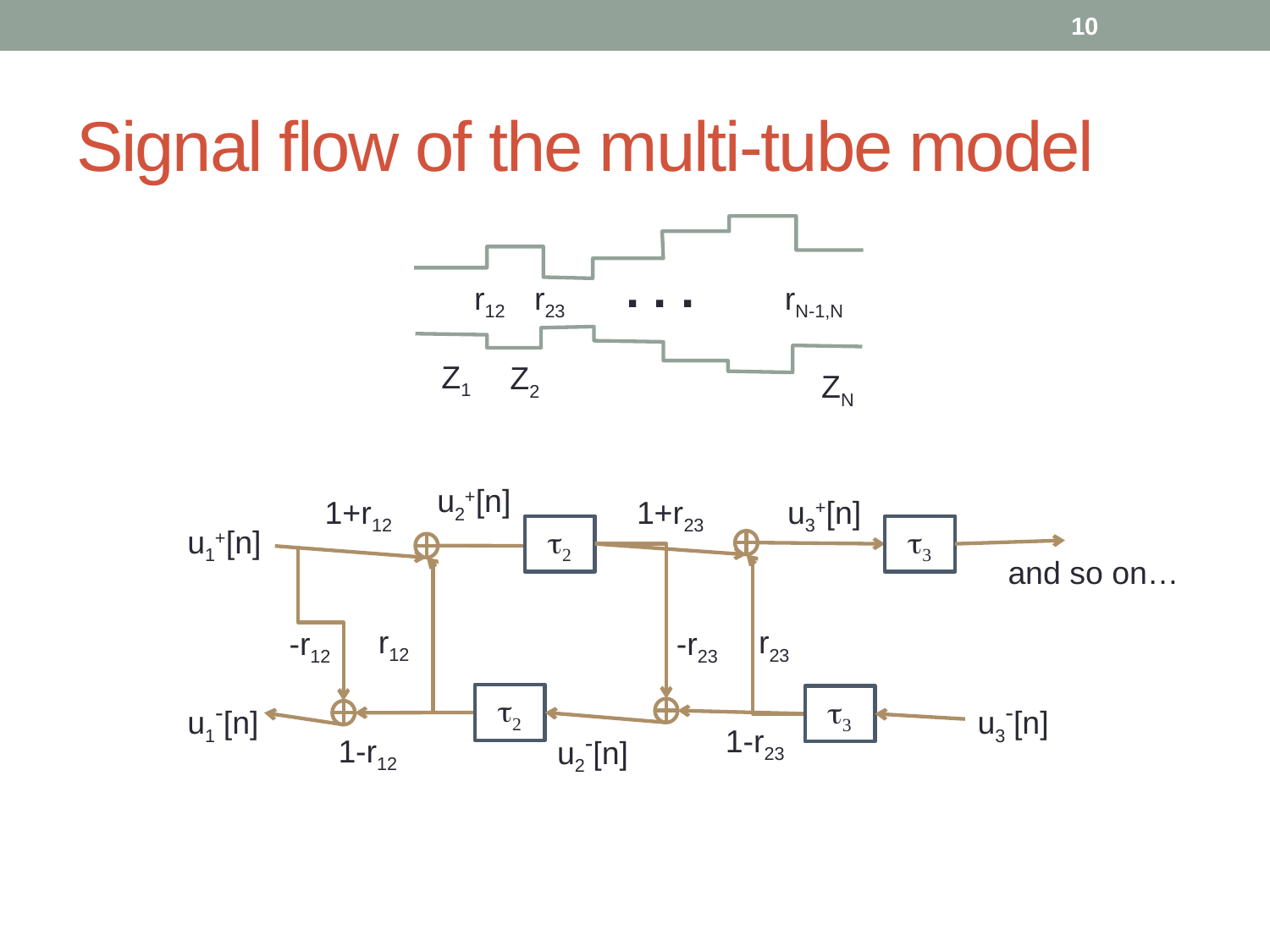

10
# Signal flow of the multi-tube model

. . .
r12
r23
rN-1,N

Z1
Z2
ZN
u2+[n]
1+r12
1+r23
u3+[n]
u1+[n]
τ2
τ3

and so on…
r12
r23
-r23
-r12
τ2
u1-[n]
τ3
u3-[n]

1-r23
u2-[n]
1-r12